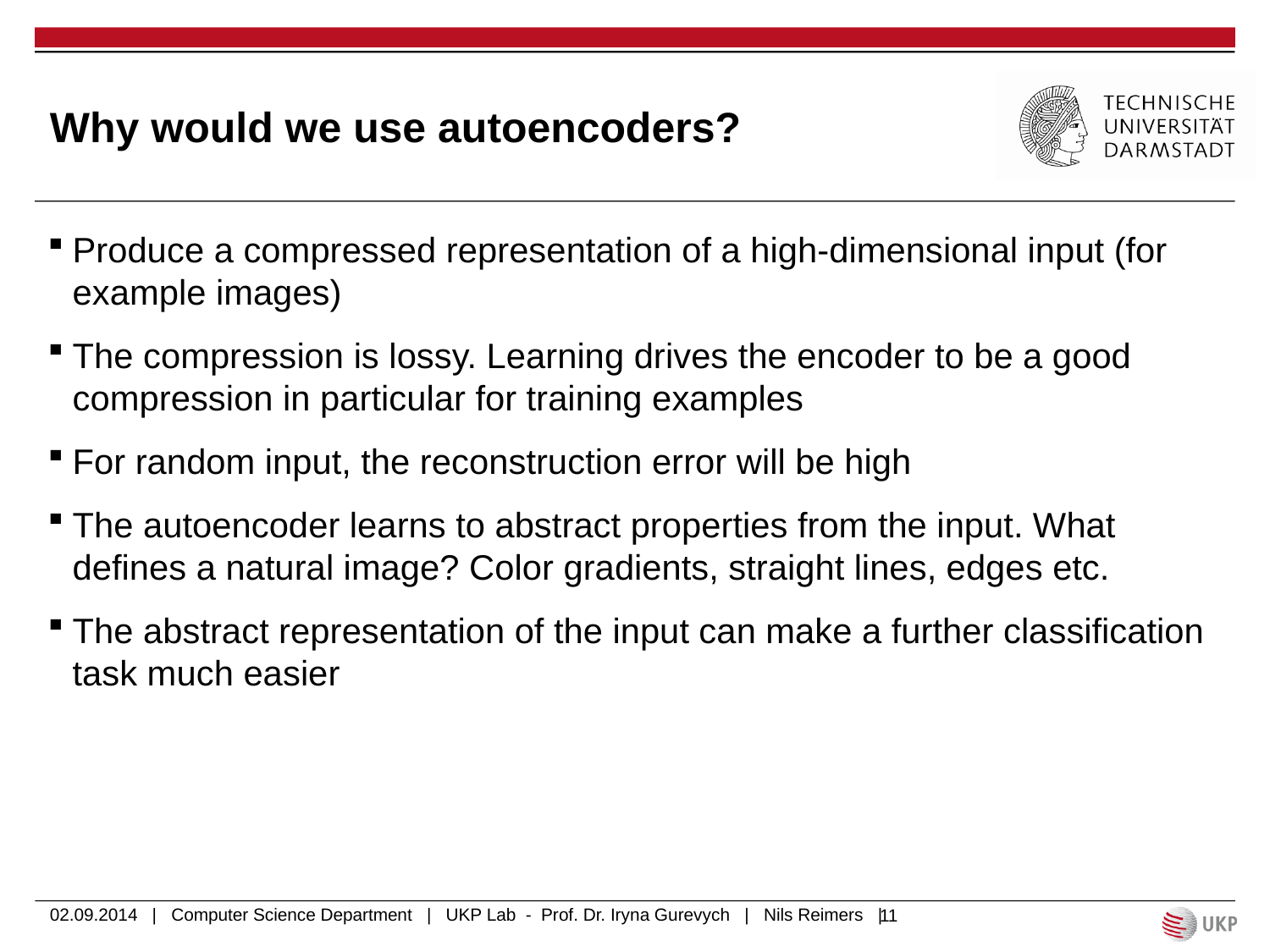

# Why would we use autoencoders?
Produce a compressed representation of a high-dimensional input (for example images)
The compression is lossy. Learning drives the encoder to be a good compression in particular for training examples
For random input, the reconstruction error will be high
The autoencoder learns to abstract properties from the input. What defines a natural image? Color gradients, straight lines, edges etc.
The abstract representation of the input can make a further classification task much easier

02.09.2014   |   Computer Science Department   |   UKP Lab  -  Prof. Dr. Iryna Gurevych   |   Nils Reimers   |